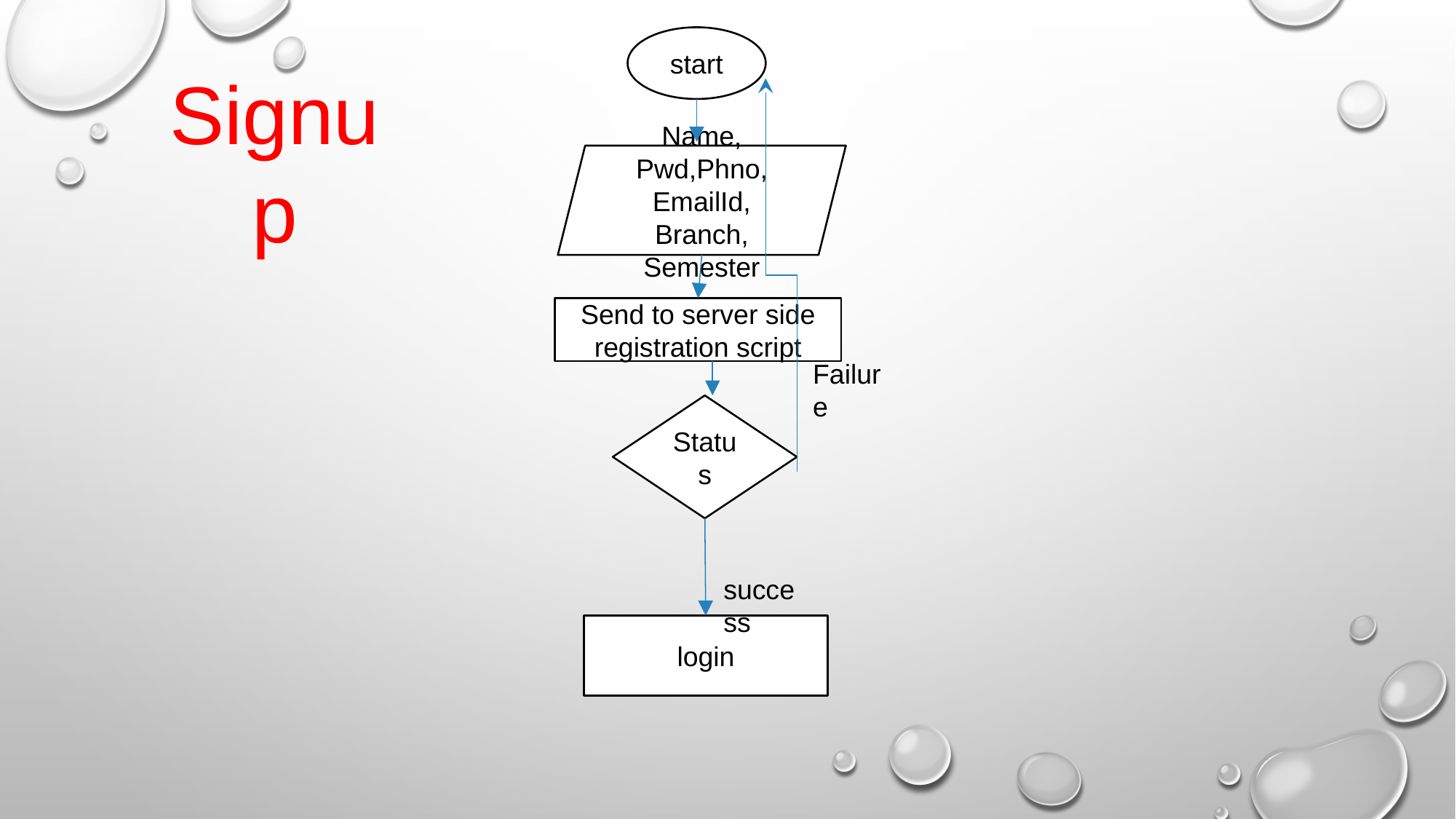

start
Signup
Name, Pwd,Phno, EmailId, Branch, Semester
Send to server side registration script
Failure
Status
success
login